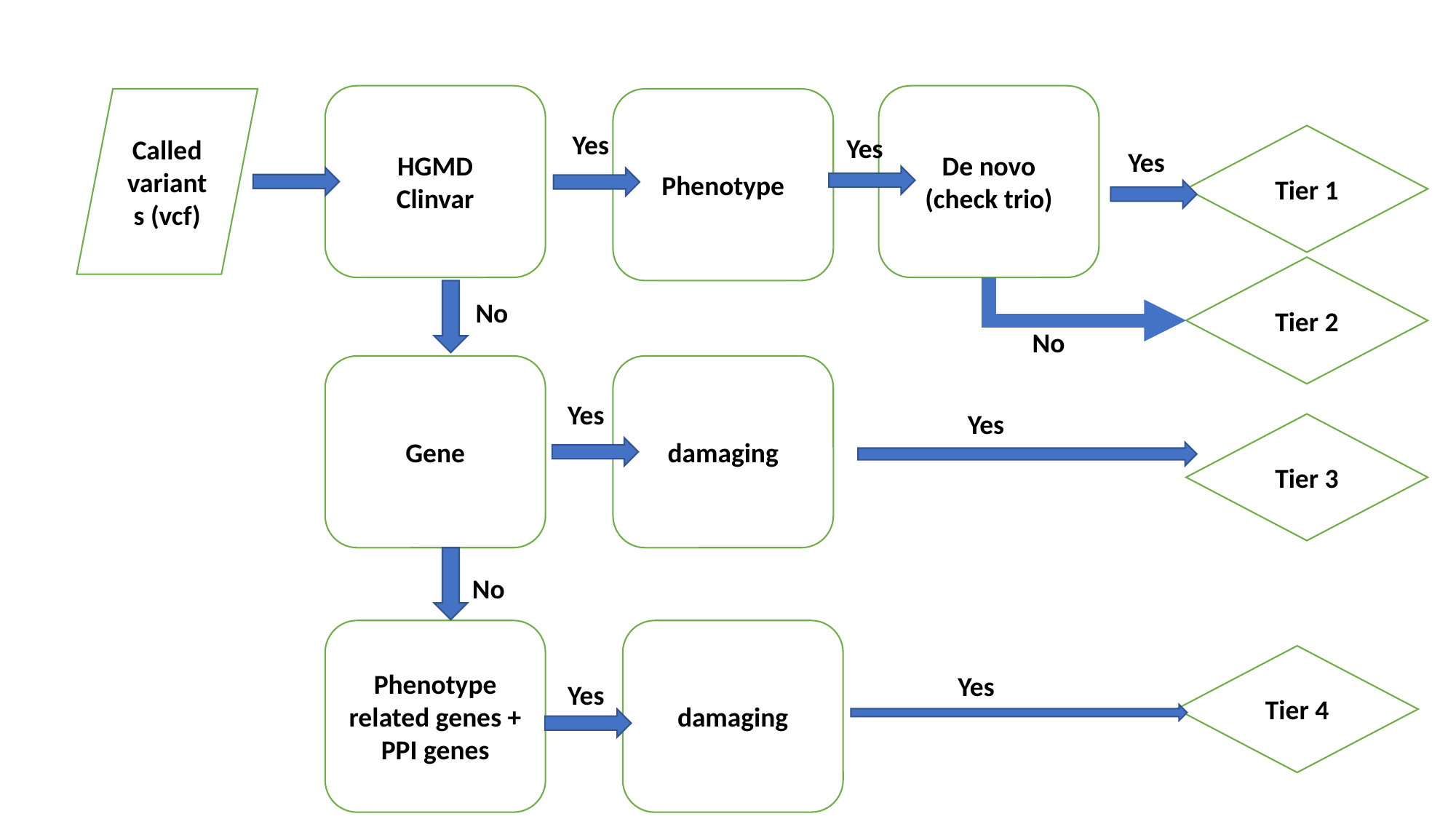

HGMD
Clinvar
De novo
(check trio)
Called variants (vcf)
Phenotype
Yes
Yes
Tier 1
Yes

Tier 2
No

No
Gene
damaging
Yes
Yes
Tier 3

No

Phenotype related genes + PPI genes
damaging
Tier 4
Yes
Yes